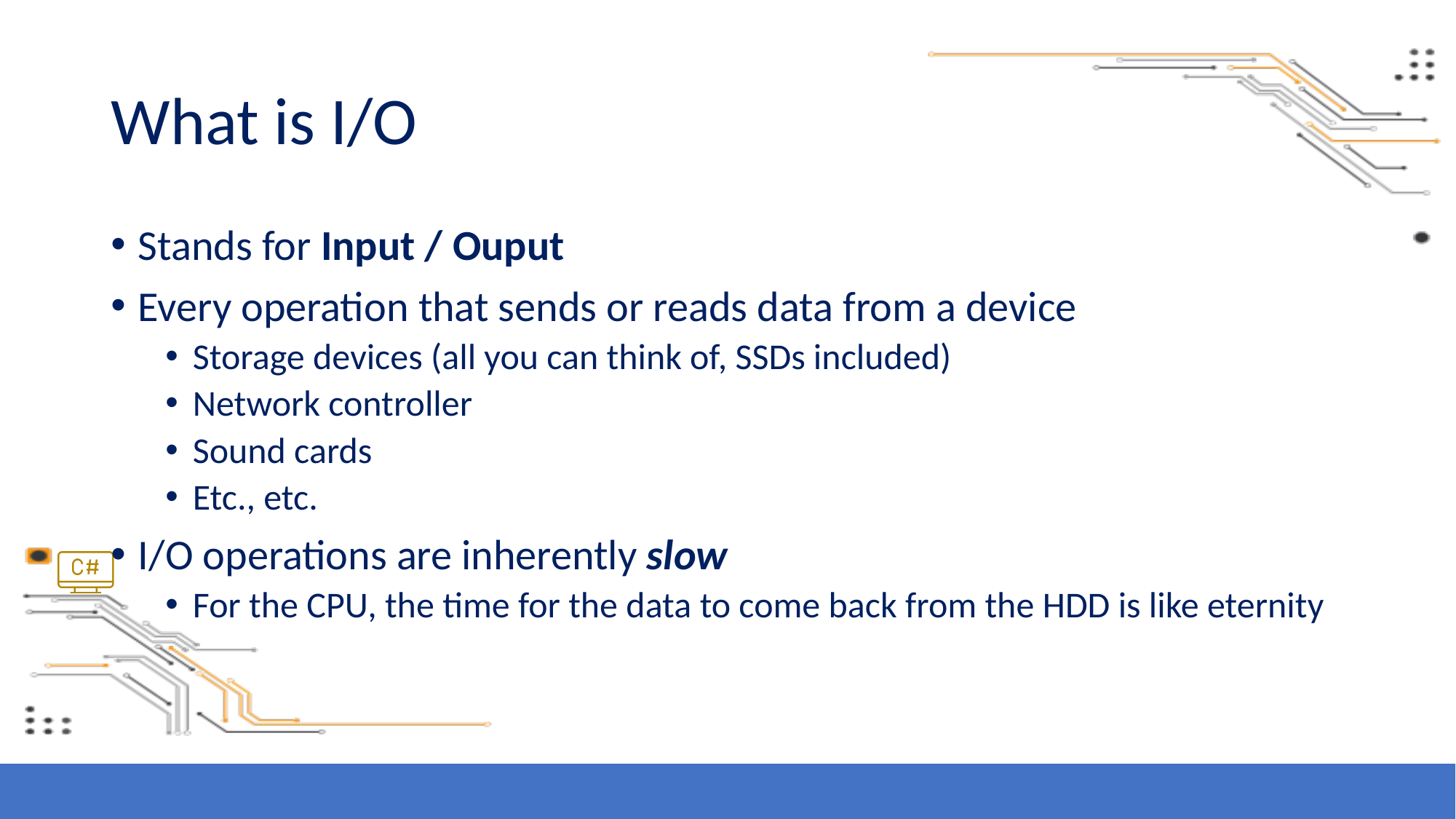

# What is I/O
Stands for Input / Ouput
Every operation that sends or reads data from a device
Storage devices (all you can think of, SSDs included)
Network controller
Sound cards
Etc., etc.
I/O operations are inherently slow
For the CPU, the time for the data to come back from the HDD is like eternity